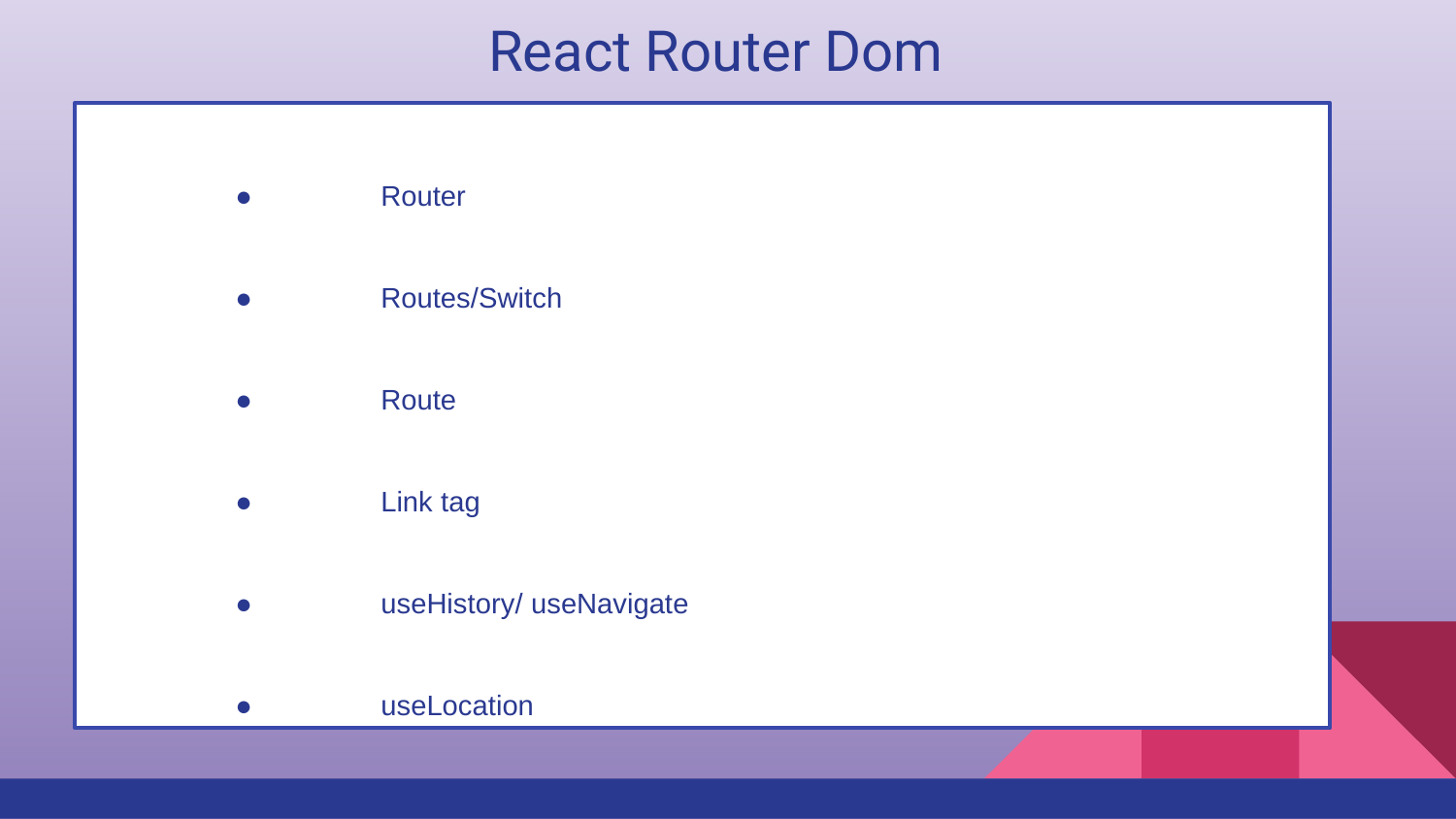

# React Router Dom
	● 	Router
	●	Routes/Switch
	●	Route
	●	Link tag
	●	useHistory/ useNavigate
	●	useLocation